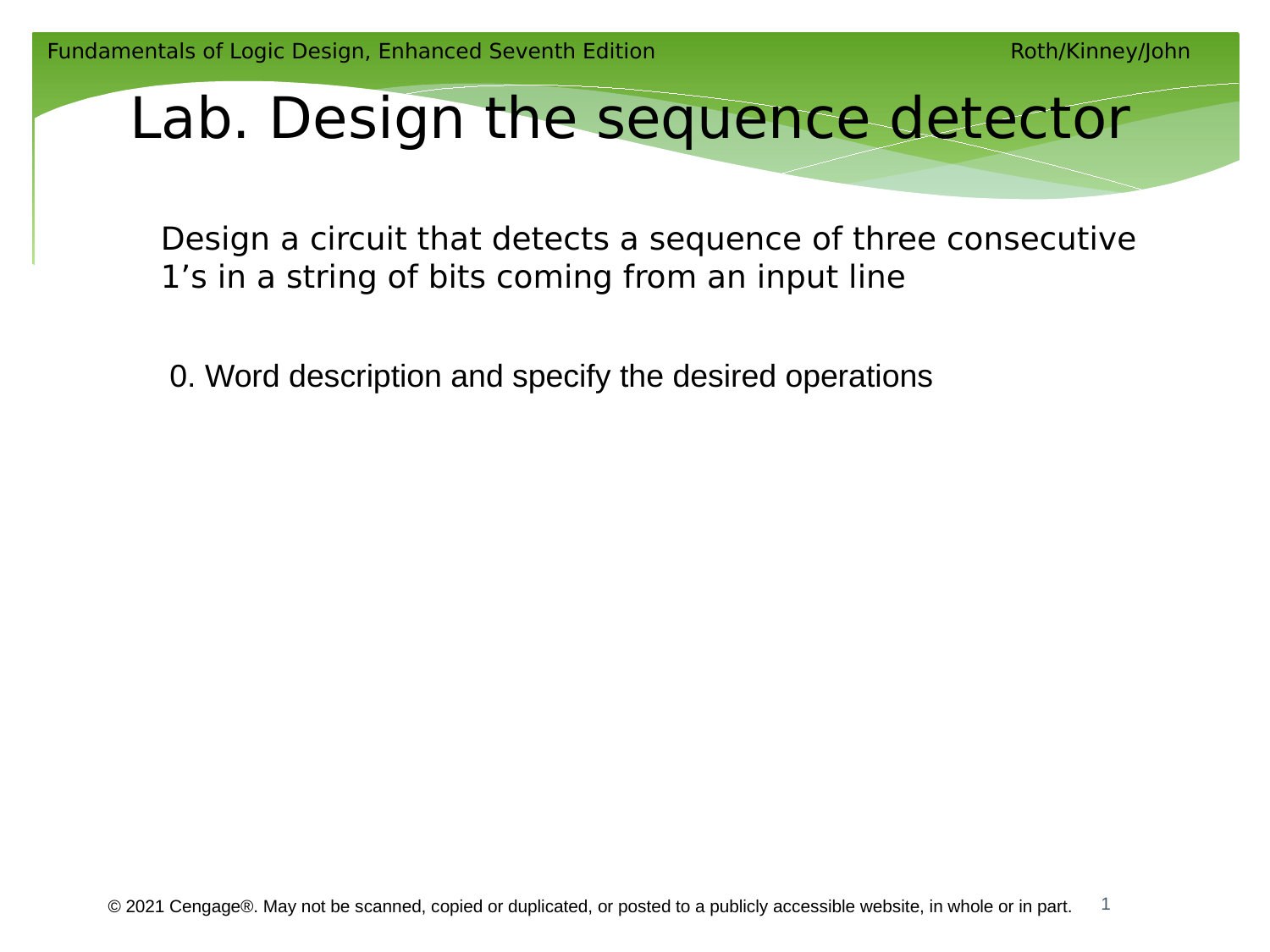

# Lab. Design the sequence detector
Design a circuit that detects a sequence of three consecutive 1’s in a string of bits coming from an input line
0. Word description and specify the desired operations
1